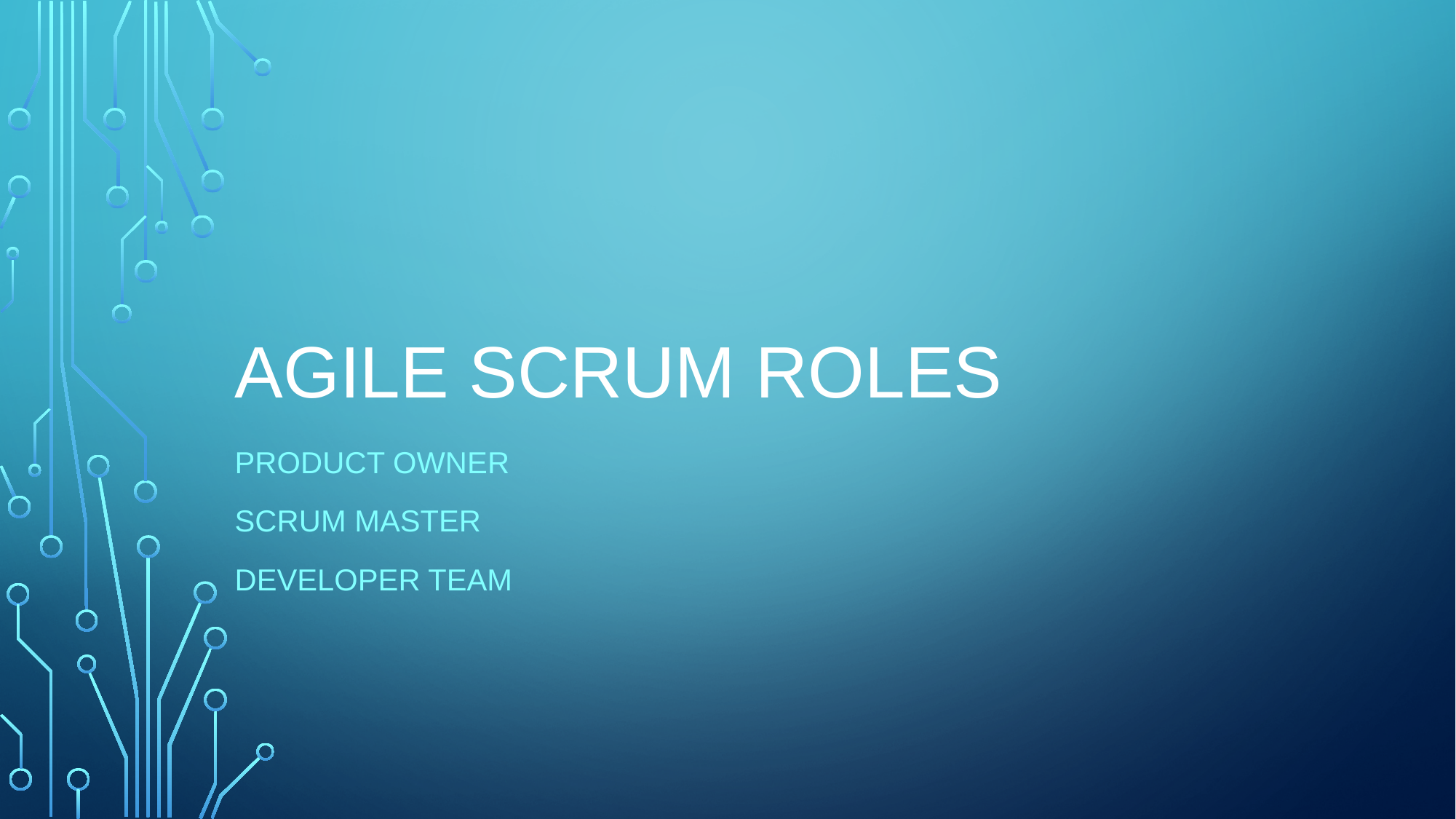

# Agile scrum Roles
Product owner
Scrum master
Developer team